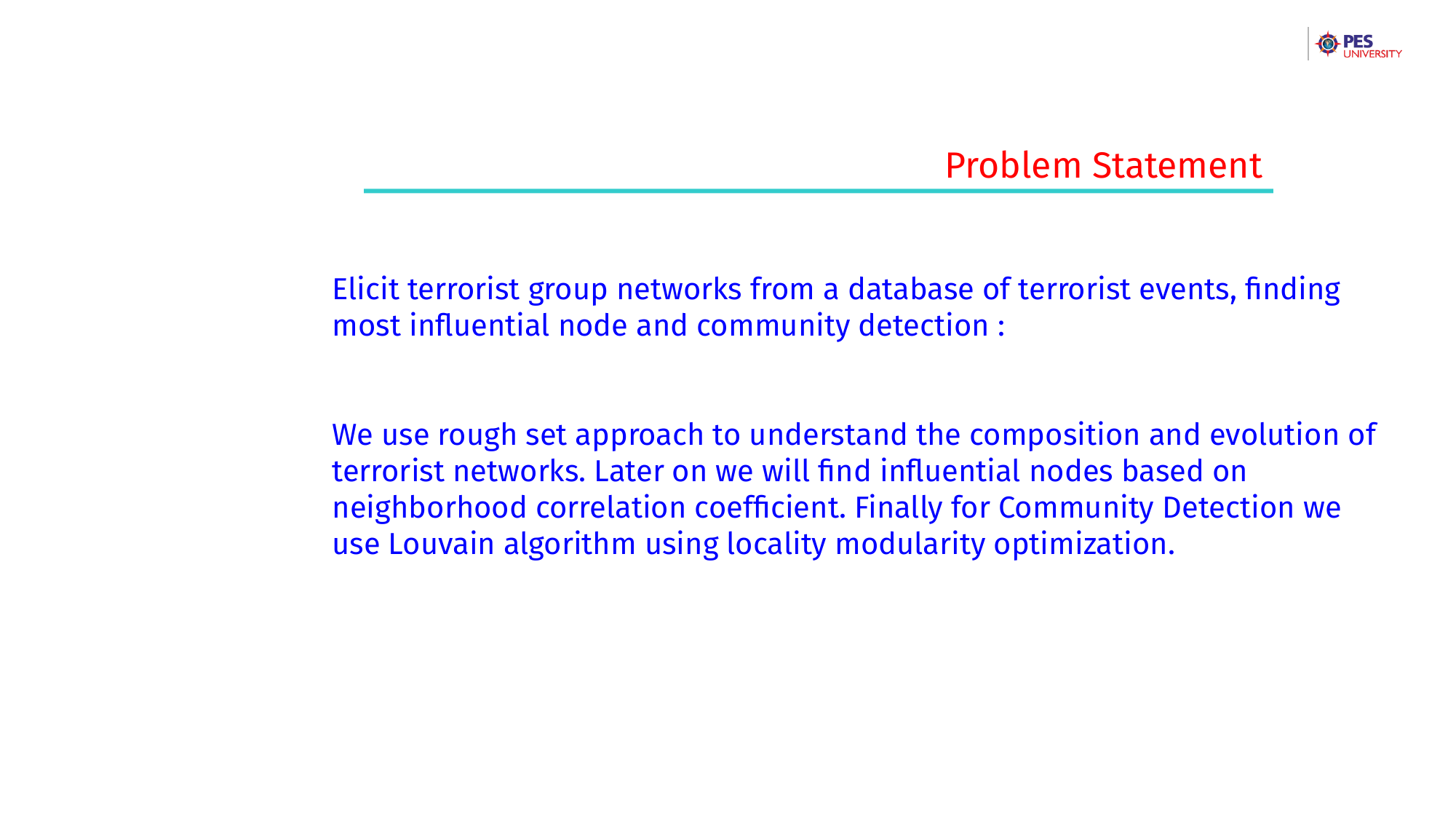

Problem Statement

Elicit terrorist group networks from a database of terrorist events, finding most influential node and community detection :

We use rough set approach to understand the composition and evolution of terrorist networks. Later on we will find influential nodes based on neighborhood correlation coefficient. Finally for Community Detection we use Louvain algorithm using locality modularity optimization.